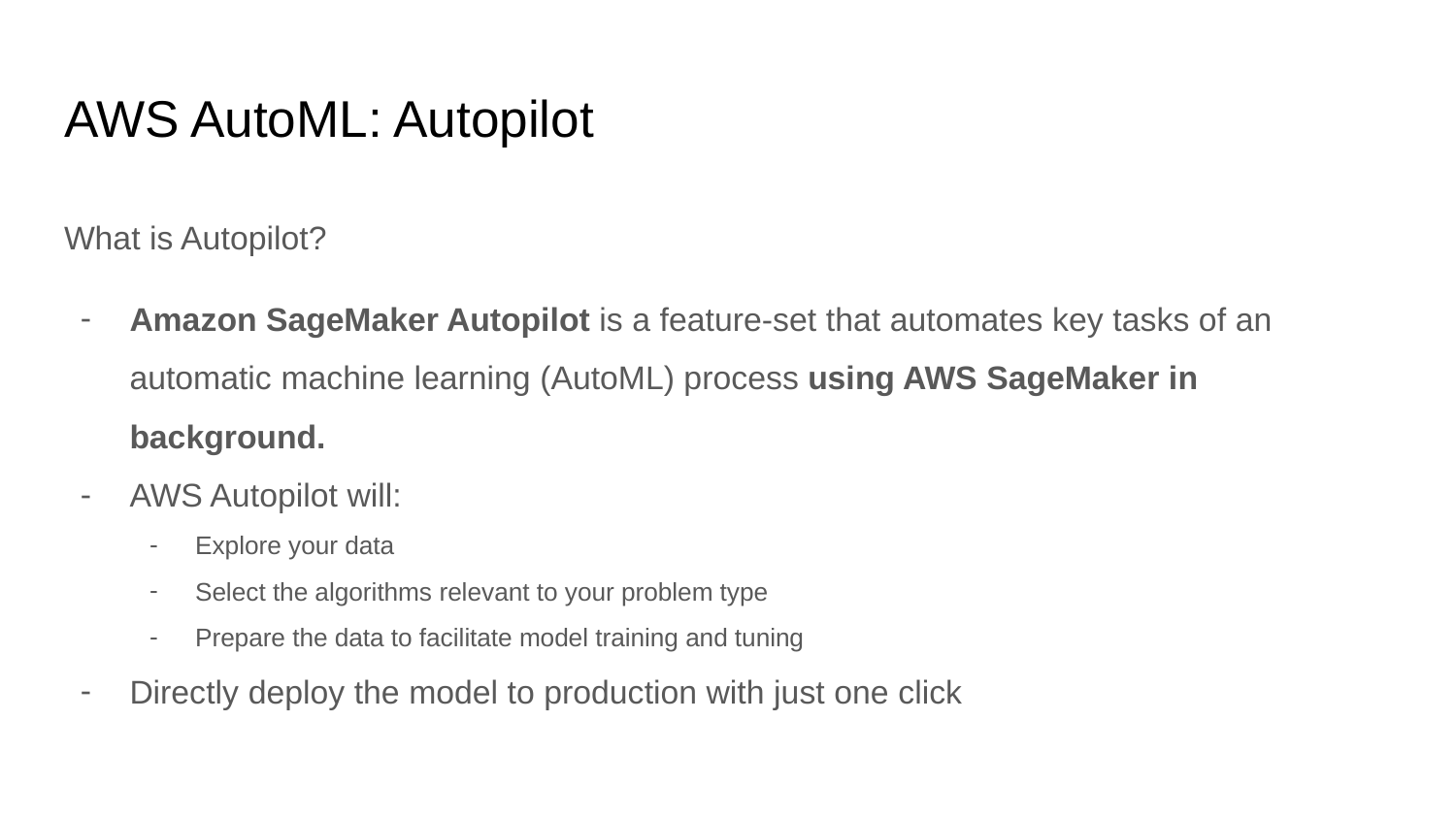

# AWS AutoML: Autopilot
What is Autopilot?
Amazon SageMaker Autopilot is a feature-set that automates key tasks of an automatic machine learning (AutoML) process using AWS SageMaker in background.
AWS Autopilot will:
Explore your data
Select the algorithms relevant to your problem type
Prepare the data to facilitate model training and tuning
Directly deploy the model to production with just one click